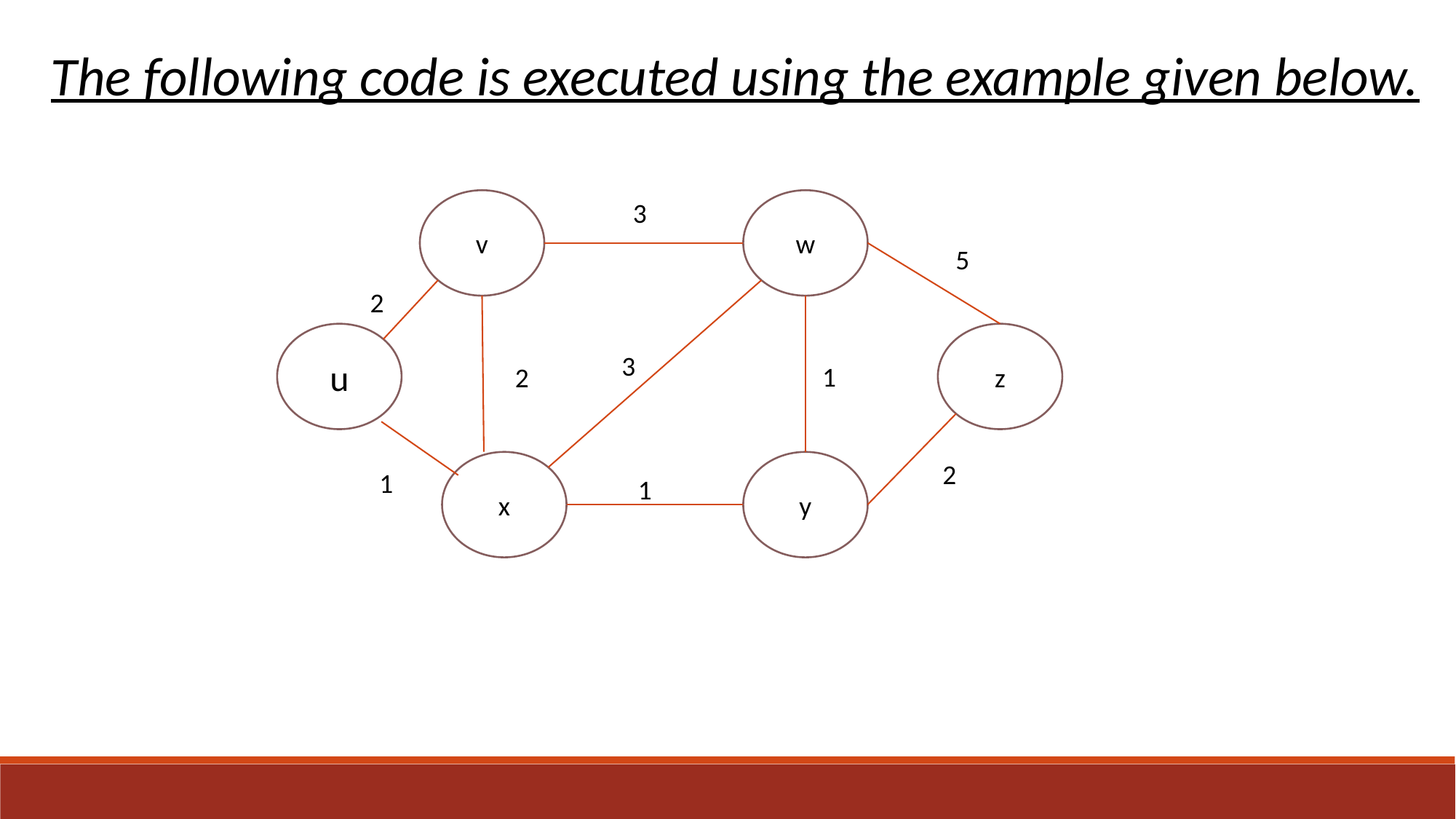

The following code is executed using the example given below.
v
3
w
5
2
u
z
3
1
2
2
x
y
1
1